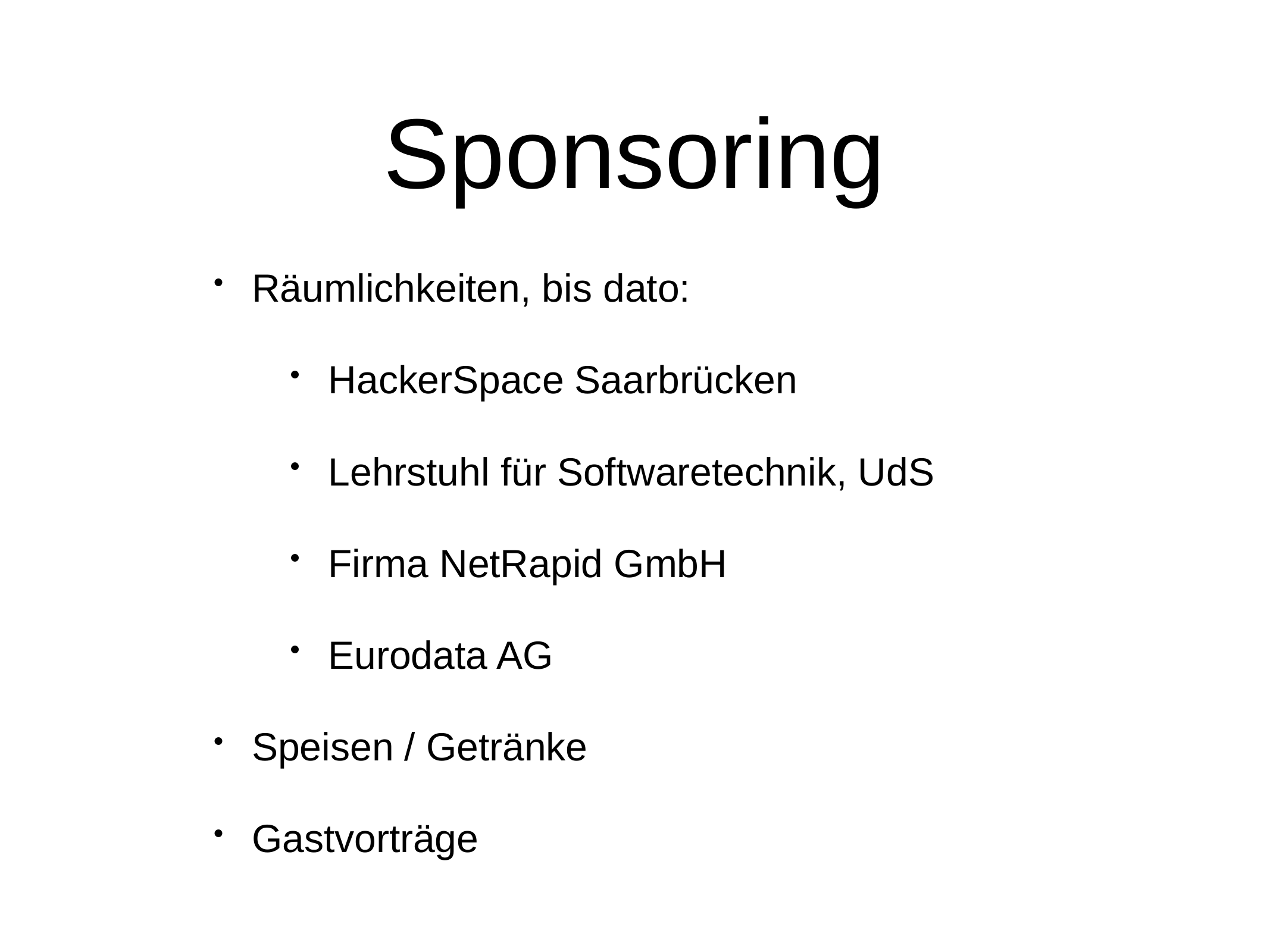

# Sponsoring
Räumlichkeiten, bis dato:
HackerSpace Saarbrücken
Lehrstuhl für Softwaretechnik, UdS
Firma NetRapid GmbH
Eurodata AG
Speisen / Getränke
Gastvorträge